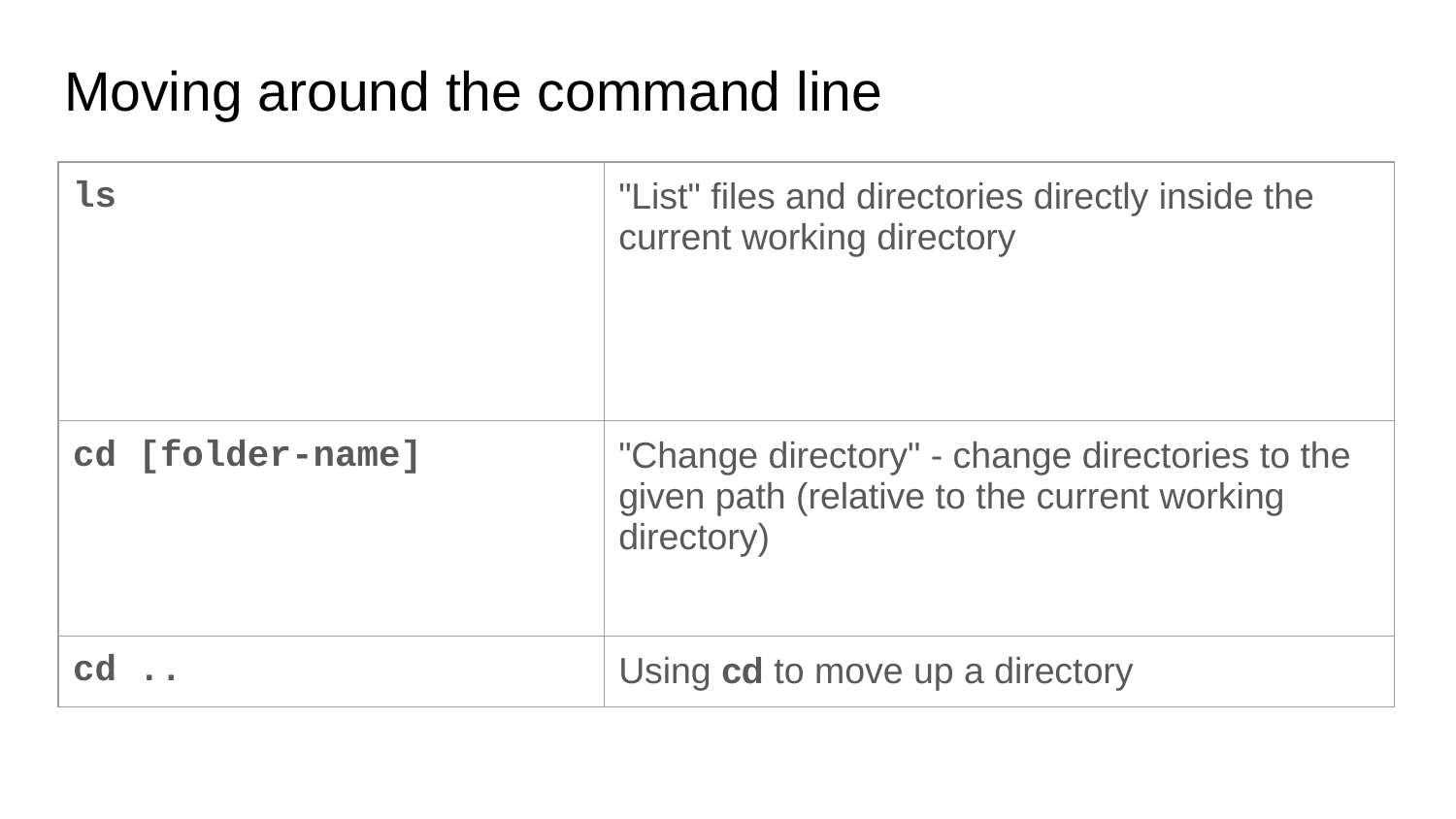

# Moving around the command line
| ls | "List" files and directories directly inside the current working directory |
| --- | --- |
| cd [folder-name] | "Change directory" - change directories to the given path (relative to the current working directory) |
| cd .. | Using cd to move up a directory |